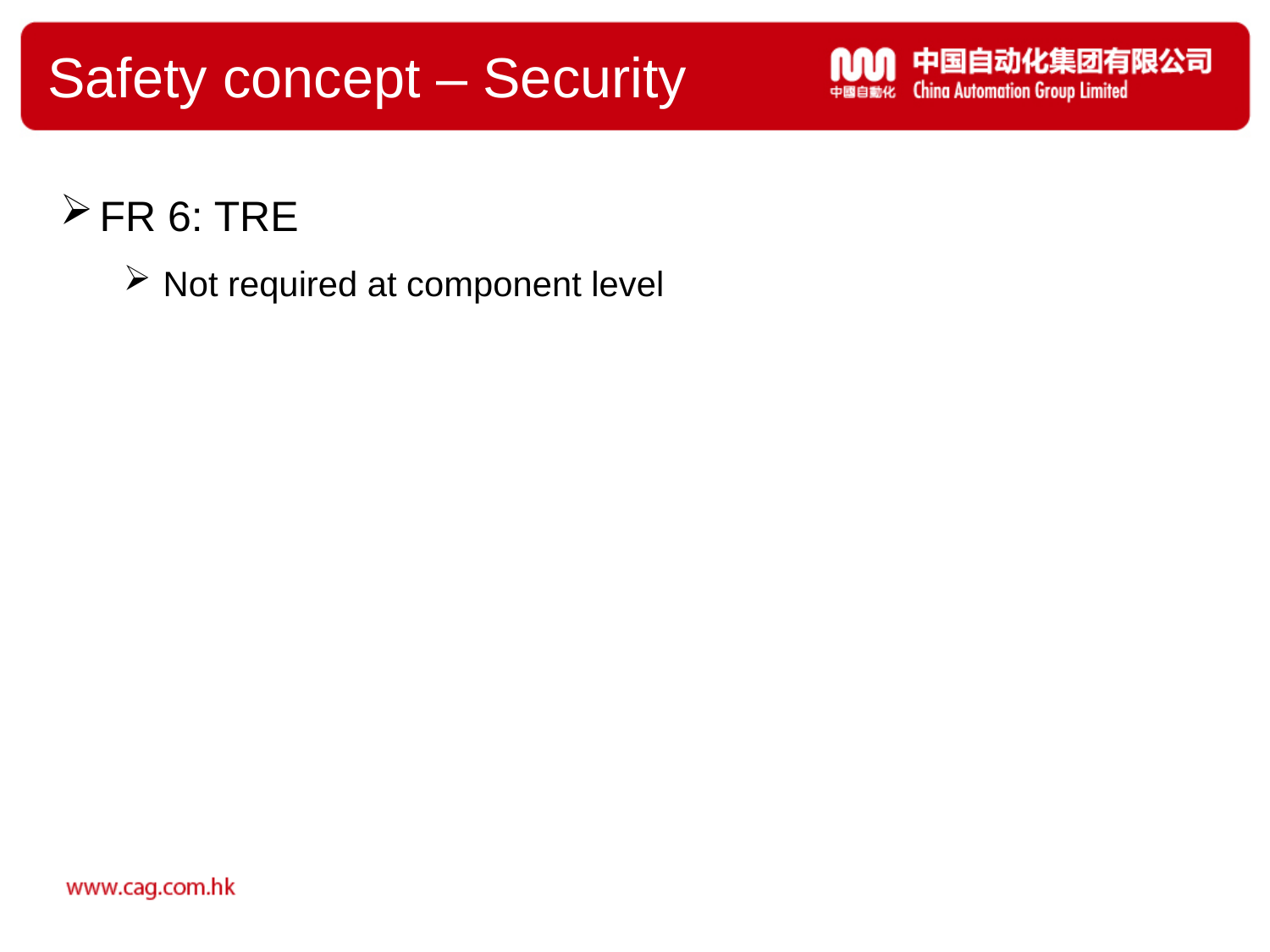

# Safety concept – Security

FR 6: TRE
Not required at component level